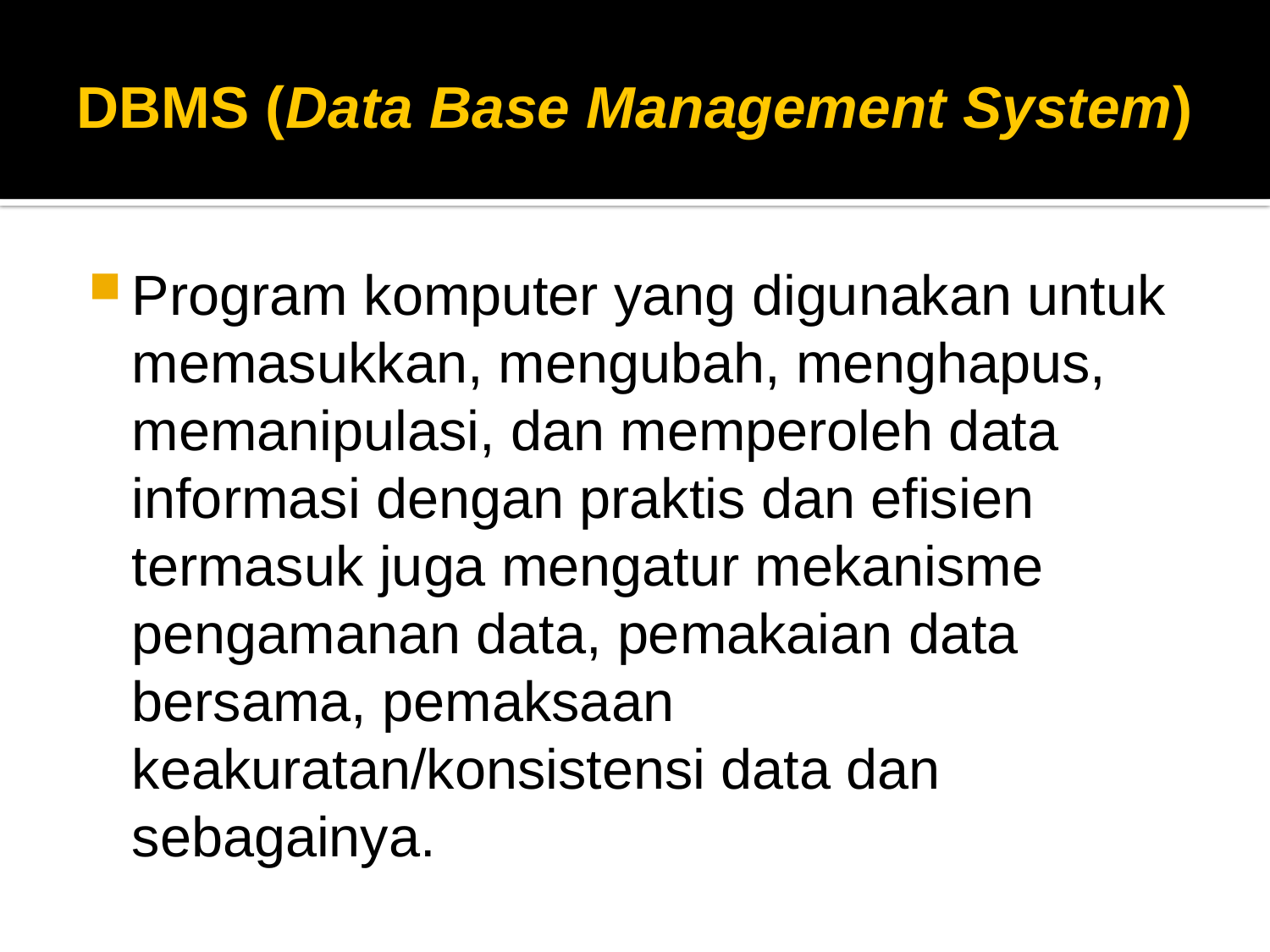

# DBMS (Data Base Management System)
Program komputer yang digunakan untuk memasukkan, mengubah, menghapus, memanipulasi, dan memperoleh data informasi dengan praktis dan efisien termasuk juga mengatur mekanisme pengamanan data, pemakaian data bersama, pemaksaan keakuratan/konsistensi data dan sebagainya.